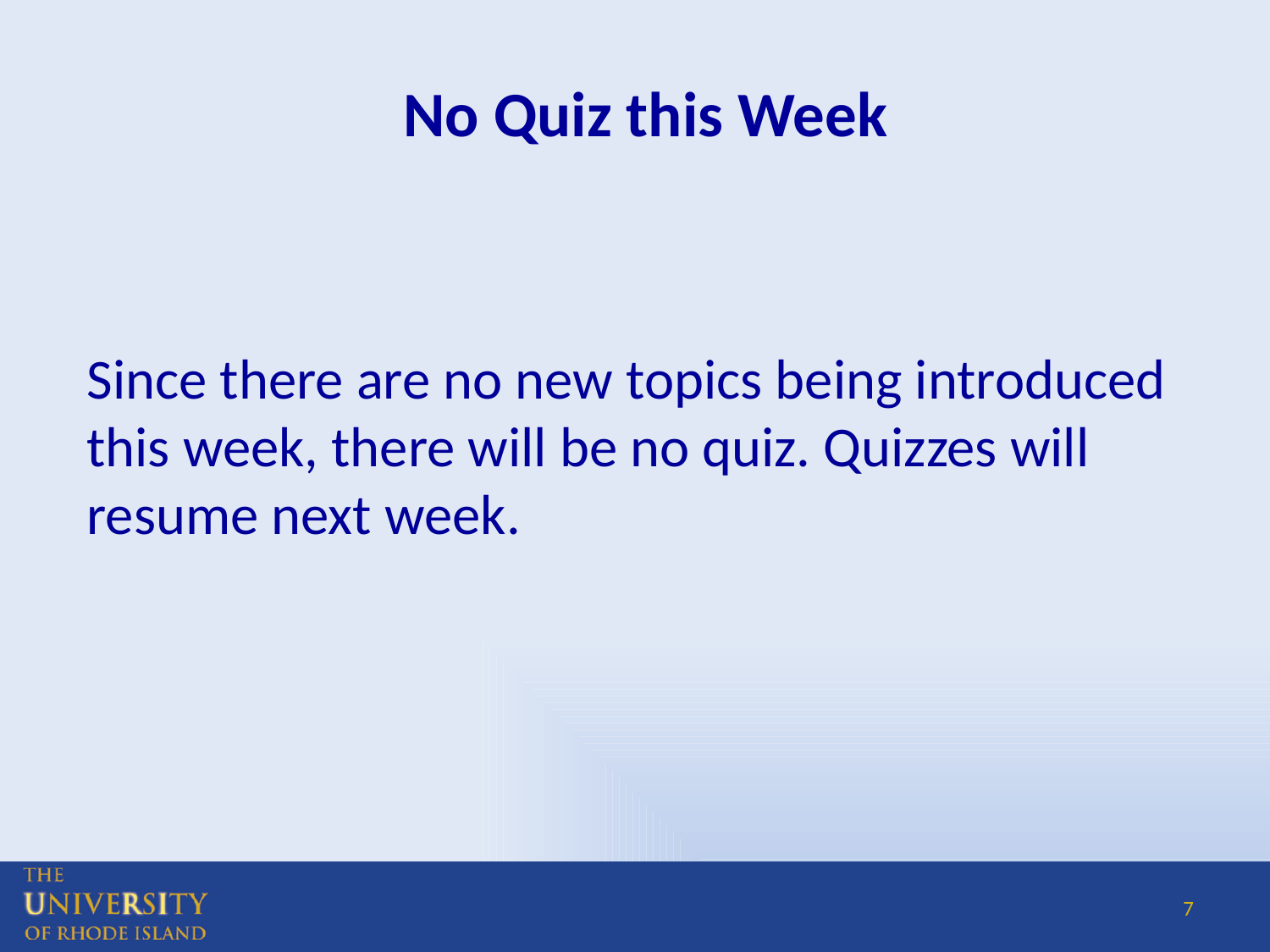

# No Quiz this Week
Since there are no new topics being introduced this week, there will be no quiz. Quizzes will resume next week.